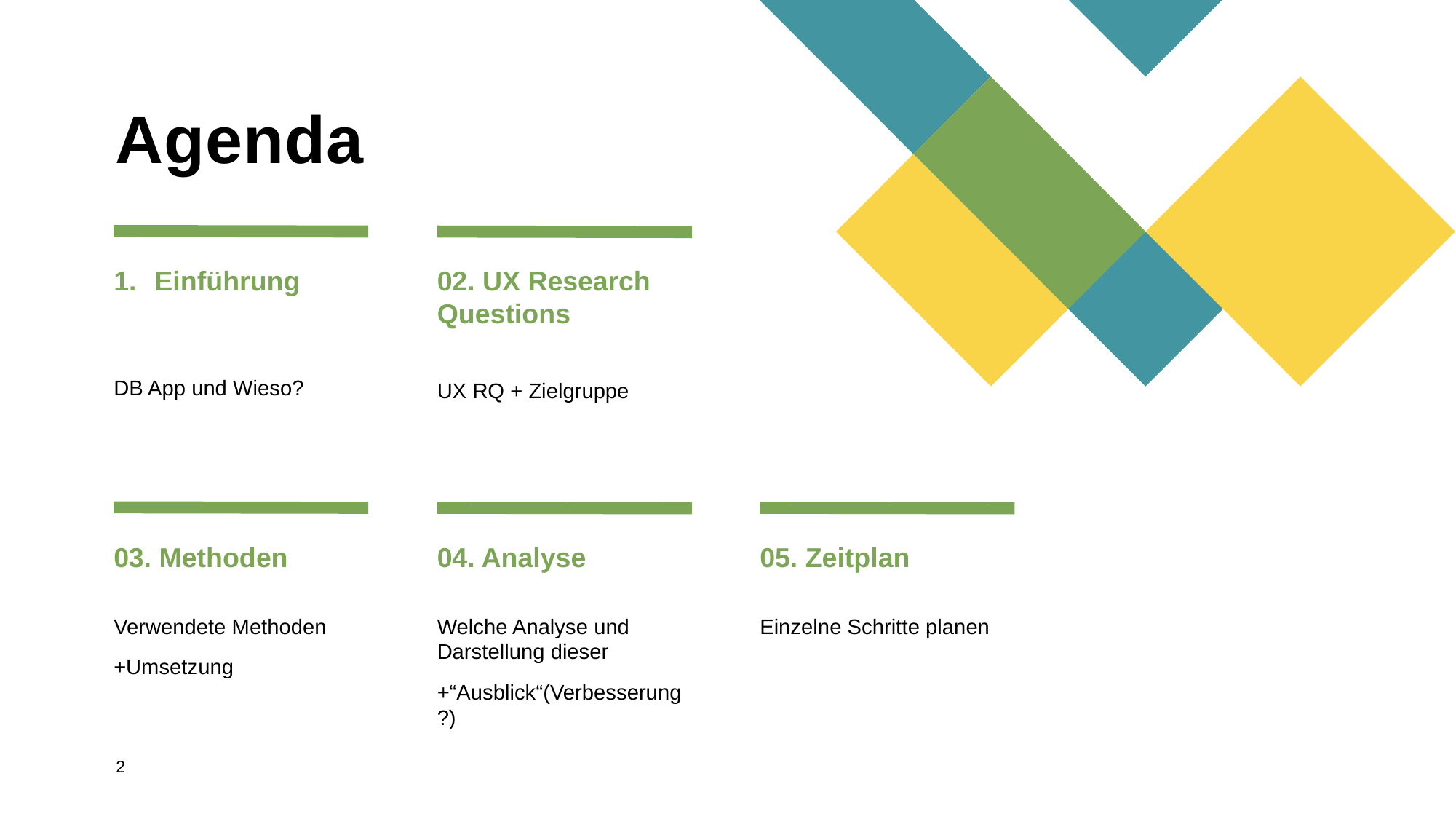

# Agenda
Einführung
02. UX Research Questions

UX RQ + Zielgruppe
DB App und Wieso?
03. Methoden
04. Analyse
05. Zeitplan
Verwendete Methoden
+Umsetzung
Welche Analyse und Darstellung dieser
+“Ausblick“(Verbesserung?)
Einzelne Schritte planen

2